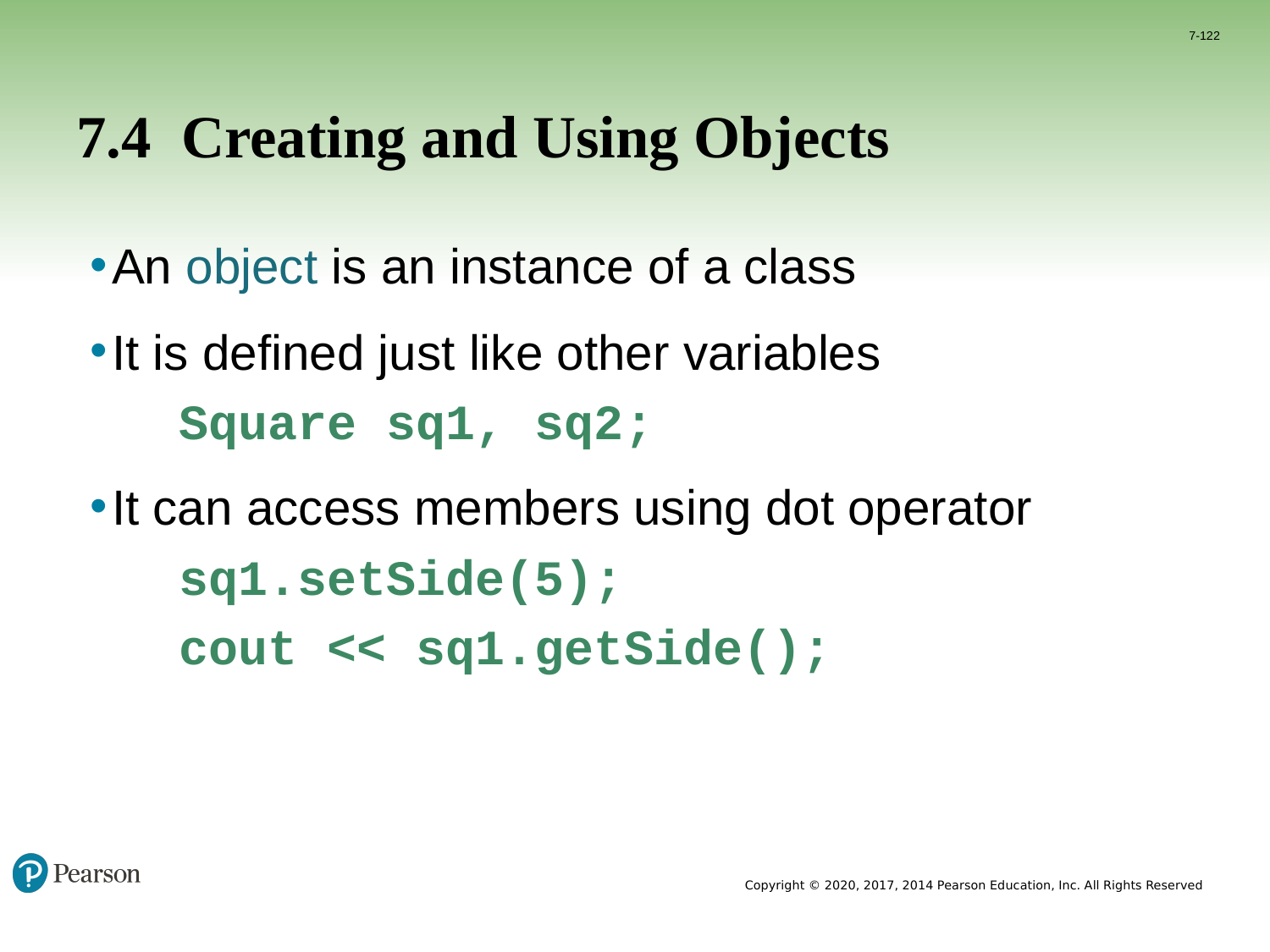

7-122
# 7.4  Creating and Using Objects
An object is an instance of a class
It is defined just like other variables
	Square sq1, sq2;
It can access members using dot operator
	sq1.setSide(5);
	cout << sq1.getSide();